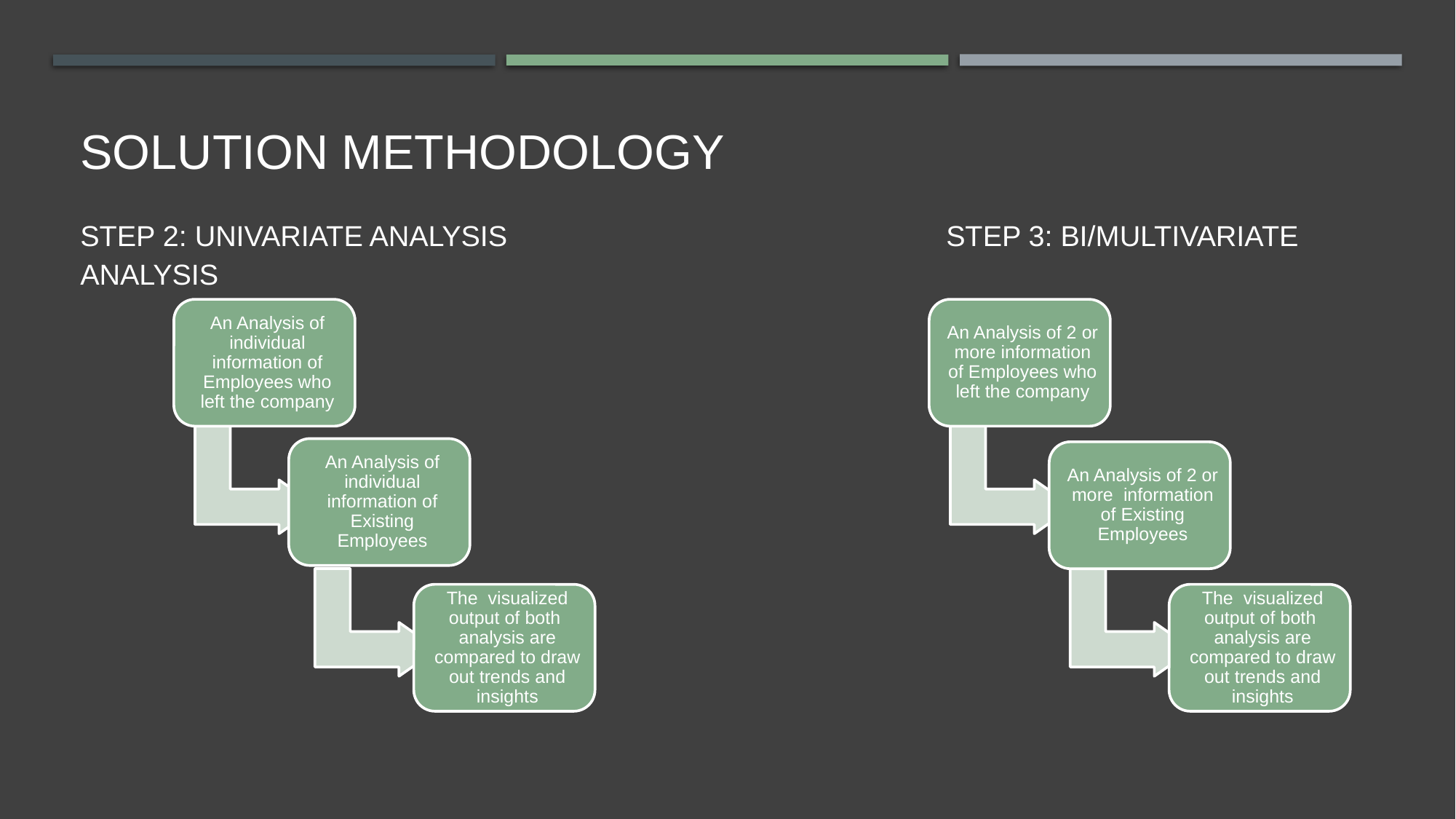

# SOLUTION METHODOLOGY
STEP 2: UNIVARIATE ANALYSIS                                                       STEP 3: BI/MULTIVARIATE ANALYSIS

An Analysis of individual information of Employees who left the company
An Analysis of individual information of Existing Employees
The  visualized output of both  analysis are compared to draw out trends and insights
An Analysis of 2 or more information of Employees who left the company
An Analysis of 2 or more  information of Existing Employees
The  visualized output of both  analysis are compared to draw out trends and insights